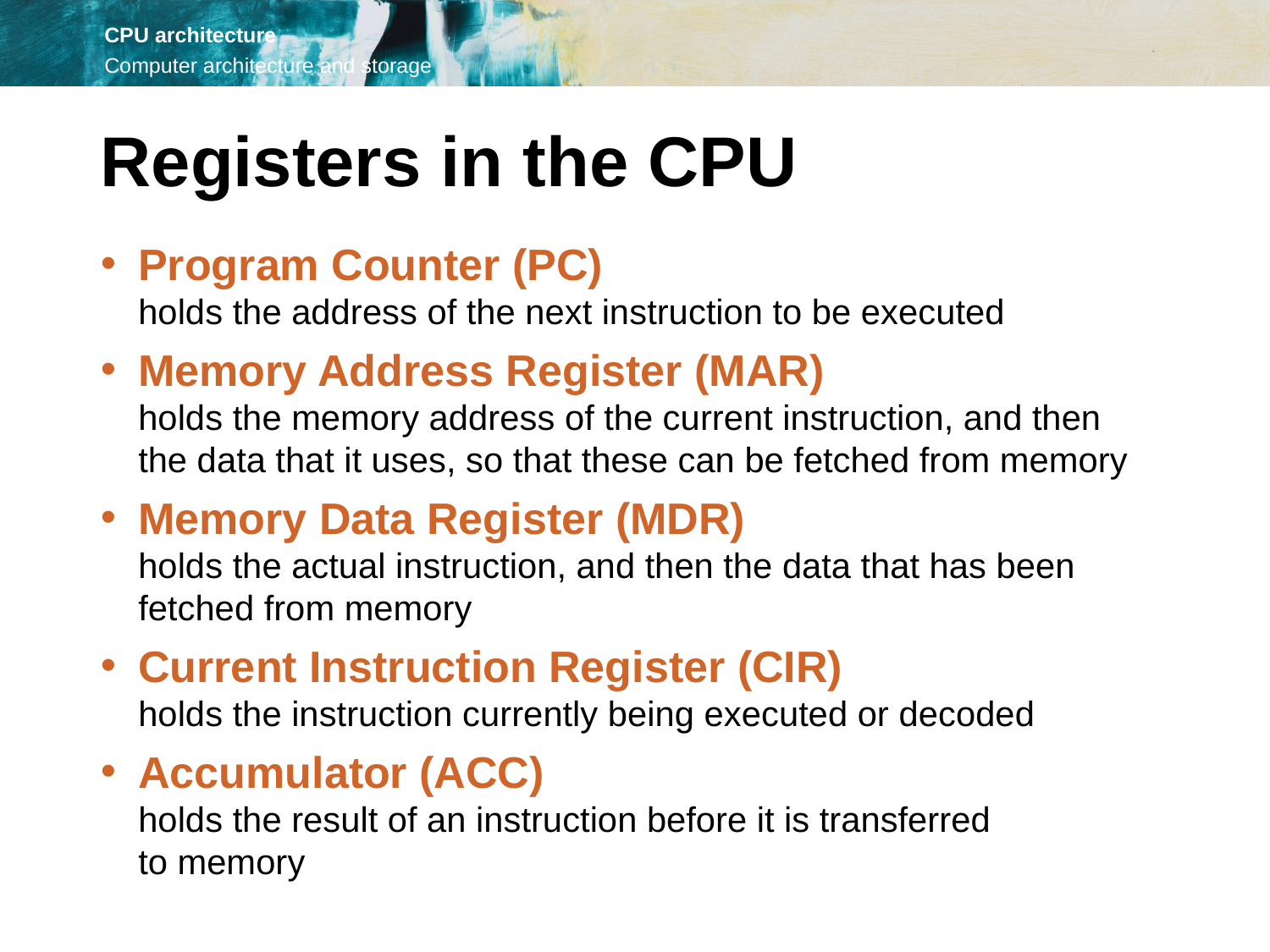

Registers in the CPU
Program Counter (PC)
holds the address of the next instruction to be executed
Memory Address Register (MAR)
holds the memory address of the current instruction, and then the data that it uses, so that these can be fetched from memory
Memory Data Register (MDR)
holds the actual instruction, and then the data that has been fetched from memory
Current Instruction Register (CIR)
holds the instruction currently being executed or decoded
Accumulator (ACC)
holds the result of an instruction before it is transferred
to memory